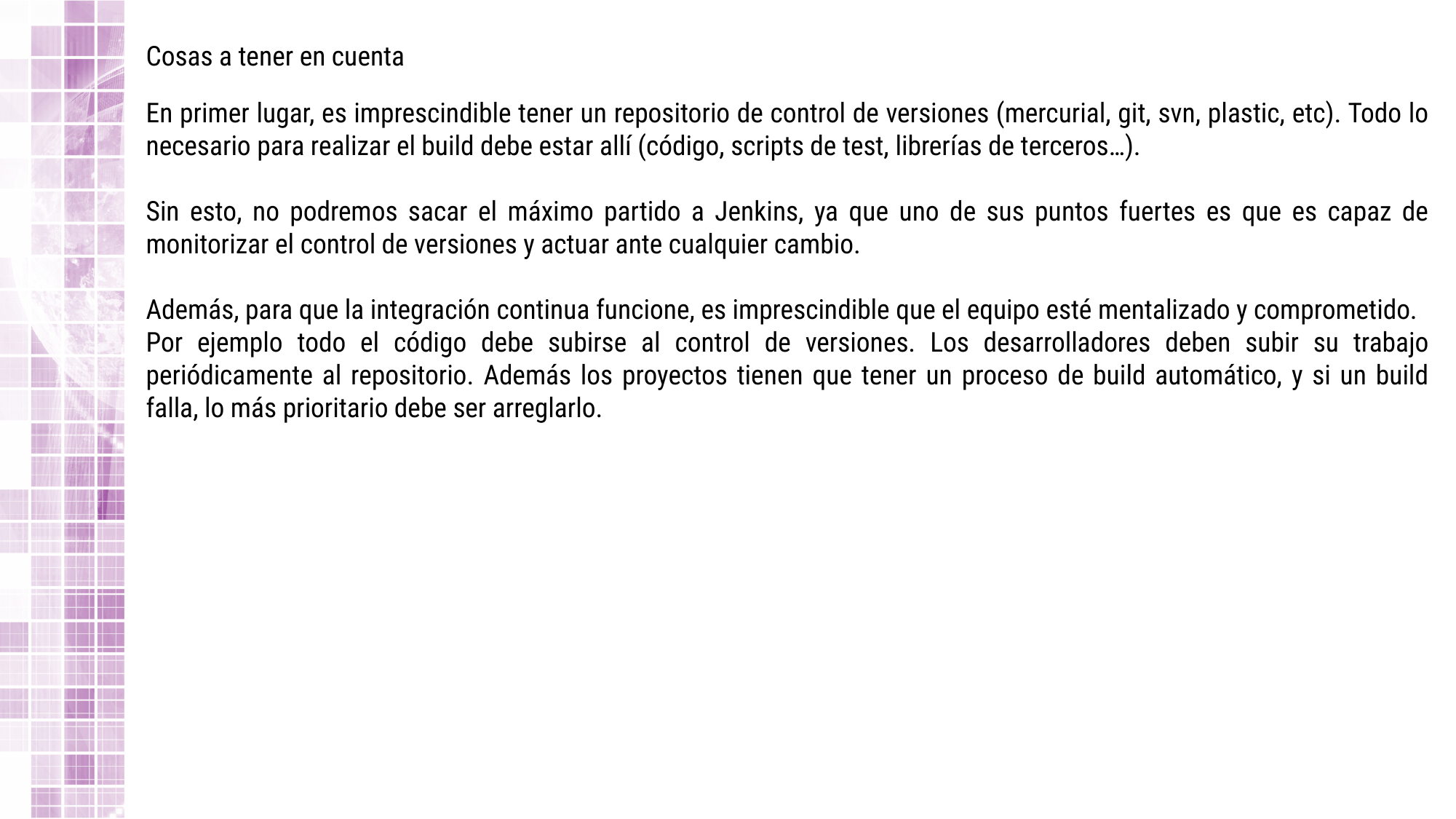

Cosas a tener en cuenta
En primer lugar, es imprescindible tener un repositorio de control de versiones (mercurial, git, svn, plastic, etc). Todo lo necesario para realizar el build debe estar allí (código, scripts de test, librerías de terceros…).

Sin esto, no podremos sacar el máximo partido a Jenkins, ya que uno de sus puntos fuertes es que es capaz de monitorizar el control de versiones y actuar ante cualquier cambio.

Además, para que la integración continua funcione, es imprescindible que el equipo esté mentalizado y comprometido.
Por ejemplo todo el código debe subirse al control de versiones. Los desarrolladores deben subir su trabajo periódicamente al repositorio. Además los proyectos tienen que tener un proceso de build automático, y si un build falla, lo más prioritario debe ser arreglarlo.